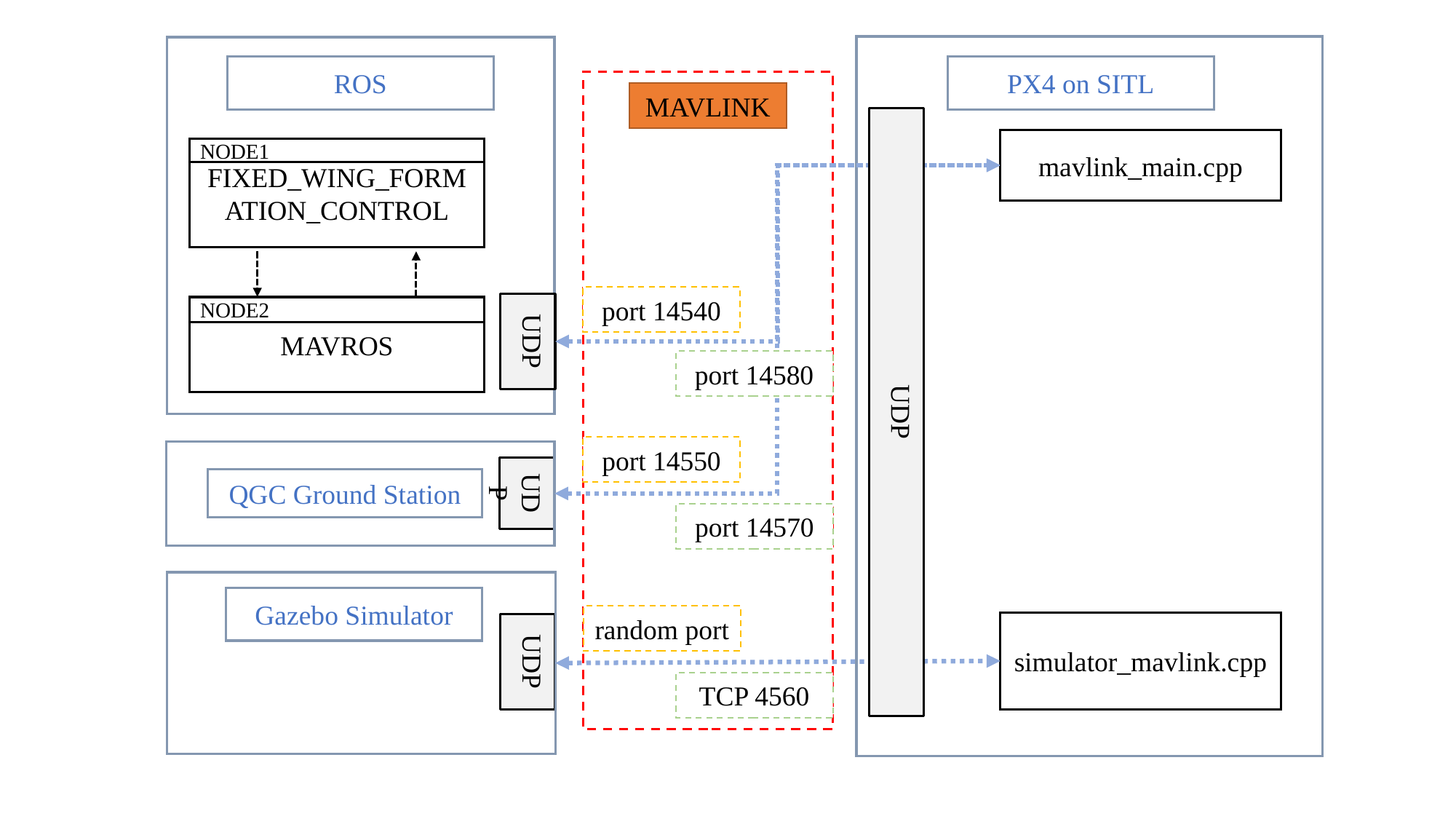

ROS
PX4 on SITL

MAVLINK
UDP
mavlink_main.cpp
FIXED_WING_FORMATION_CONTROL
NODE1
port 14540
UDP
NODE2
MAVROS
port 14580
port 14550

UDP
QGC Ground Station
port 14570

Gazebo Simulator
random port
simulator_mavlink.cpp
UDP
TCP 4560